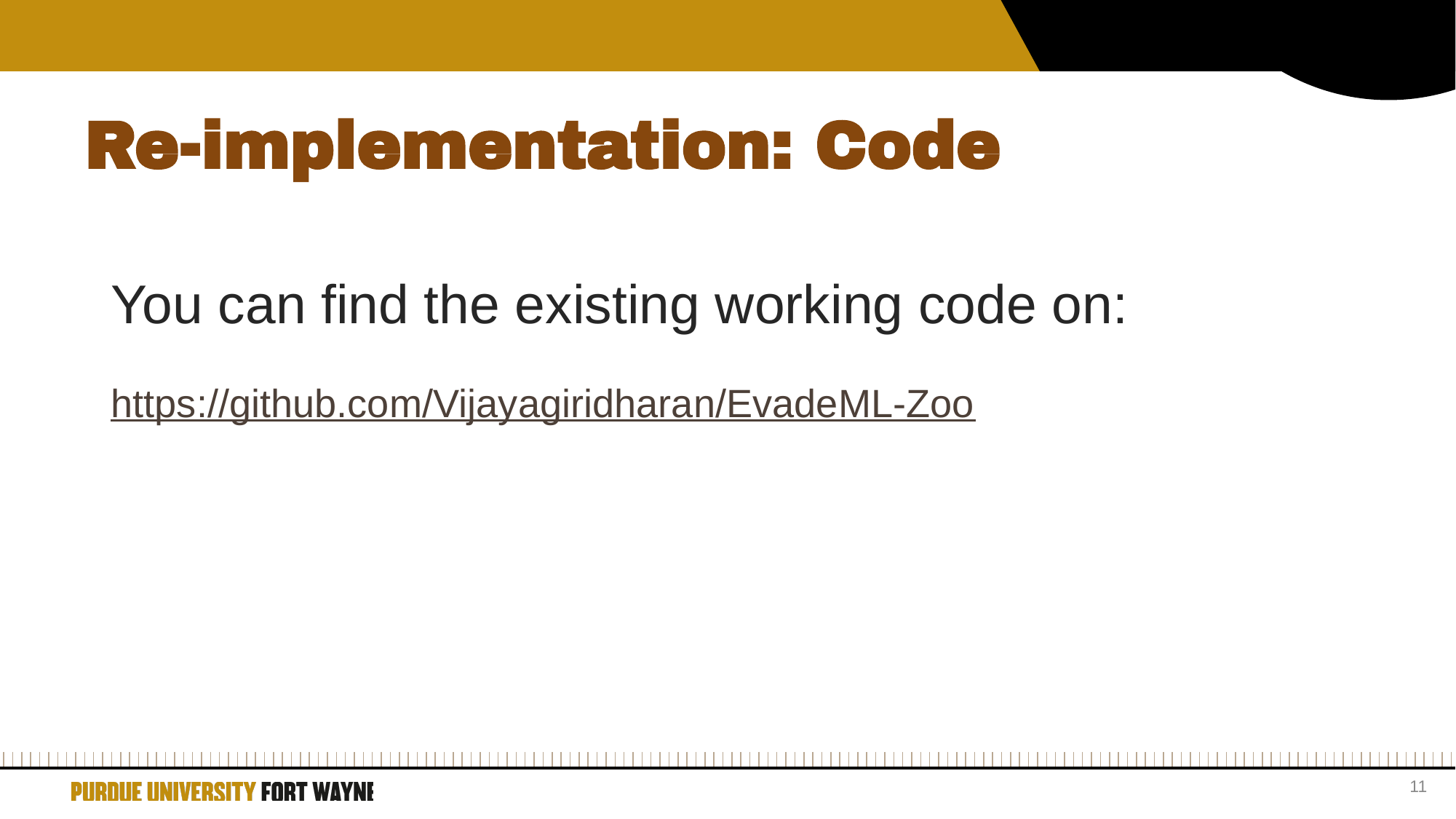

# Re-implementation: Code
You can find the existing working code on:

https://github.com/Vijayagiridharan/EvadeML-Zoo
11